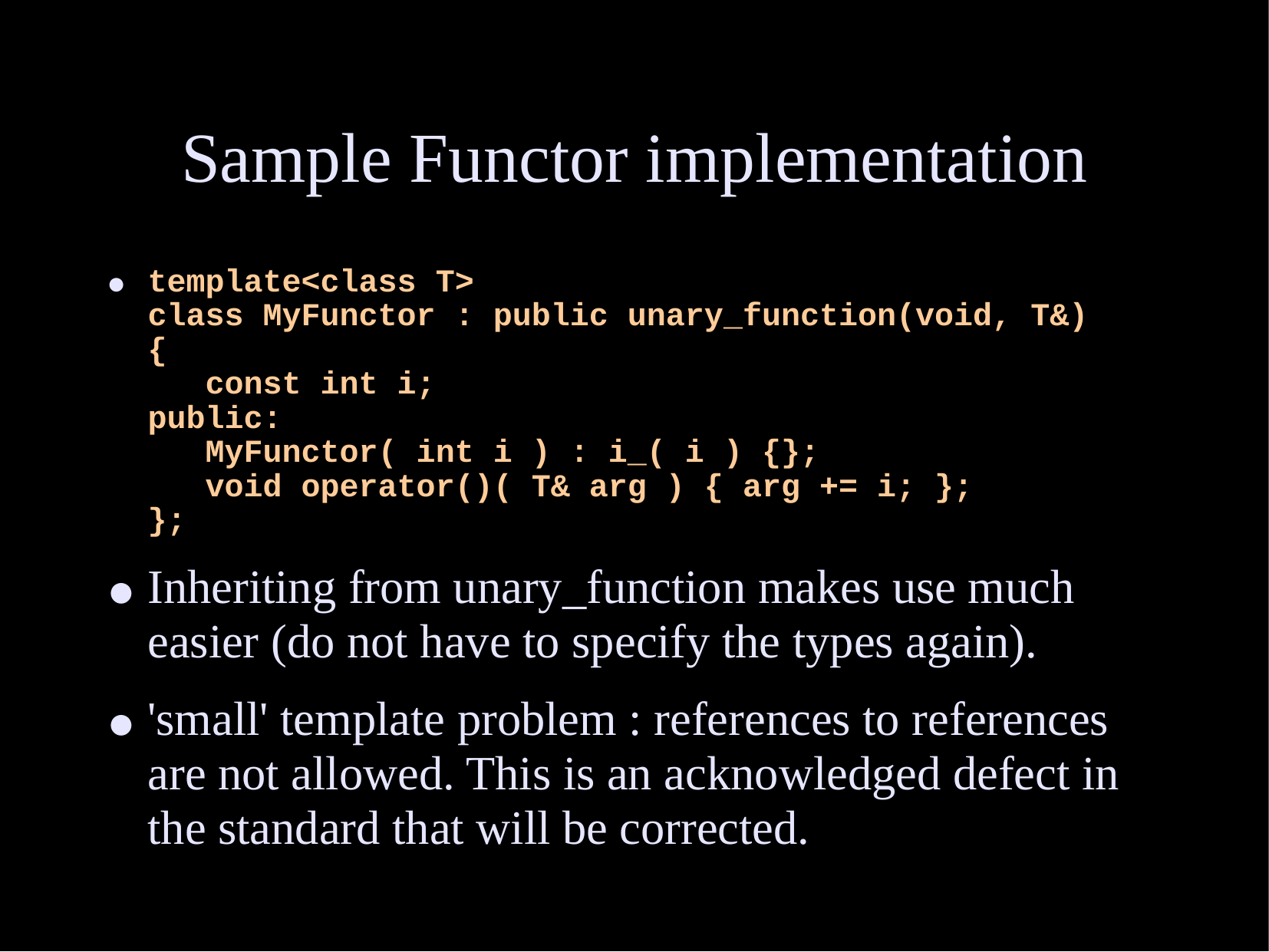

# Sample Functor implementation
template<class T>
class MyFunctor : public unary_function(void, T&)
{
   const int i;
public:
   MyFunctor( int i ) : i_( i ) {};
   void operator()( T& arg ) { arg += i; };
};
Inheriting from unary_function makes use much easier (do not have to specify the types again).
'small' template problem : references to references are not allowed. This is an acknowledged defect in the standard that will be corrected.